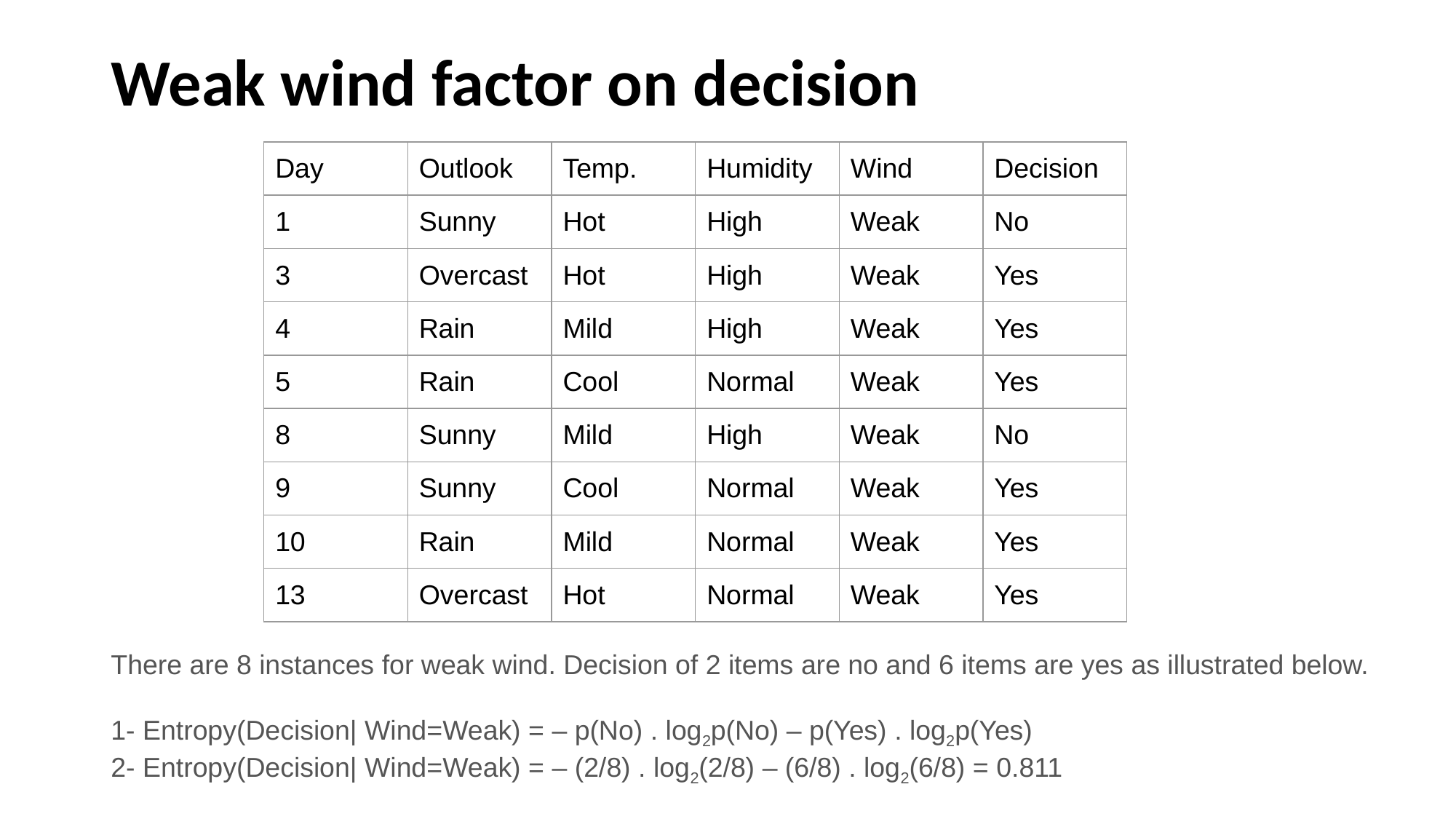

# Weak wind factor on decision
| Day | Outlook | Temp. | Humidity | Wind | Decision |
| --- | --- | --- | --- | --- | --- |
| 1 | Sunny | Hot | High | Weak | No |
| 3 | Overcast | Hot | High | Weak | Yes |
| 4 | Rain | Mild | High | Weak | Yes |
| 5 | Rain | Cool | Normal | Weak | Yes |
| 8 | Sunny | Mild | High | Weak | No |
| 9 | Sunny | Cool | Normal | Weak | Yes |
| 10 | Rain | Mild | Normal | Weak | Yes |
| 13 | Overcast | Hot | Normal | Weak | Yes |
There are 8 instances for weak wind. Decision of 2 items are no and 6 items are yes as illustrated below.

1- Entropy(Decision| Wind=Weak) = – p(No) . log2p(No) – p(Yes) . log2p(Yes)
2- Entropy(Decision| Wind=Weak) = – (2/8) . log2(2/8) – (6/8) . log2(6/8) = 0.811